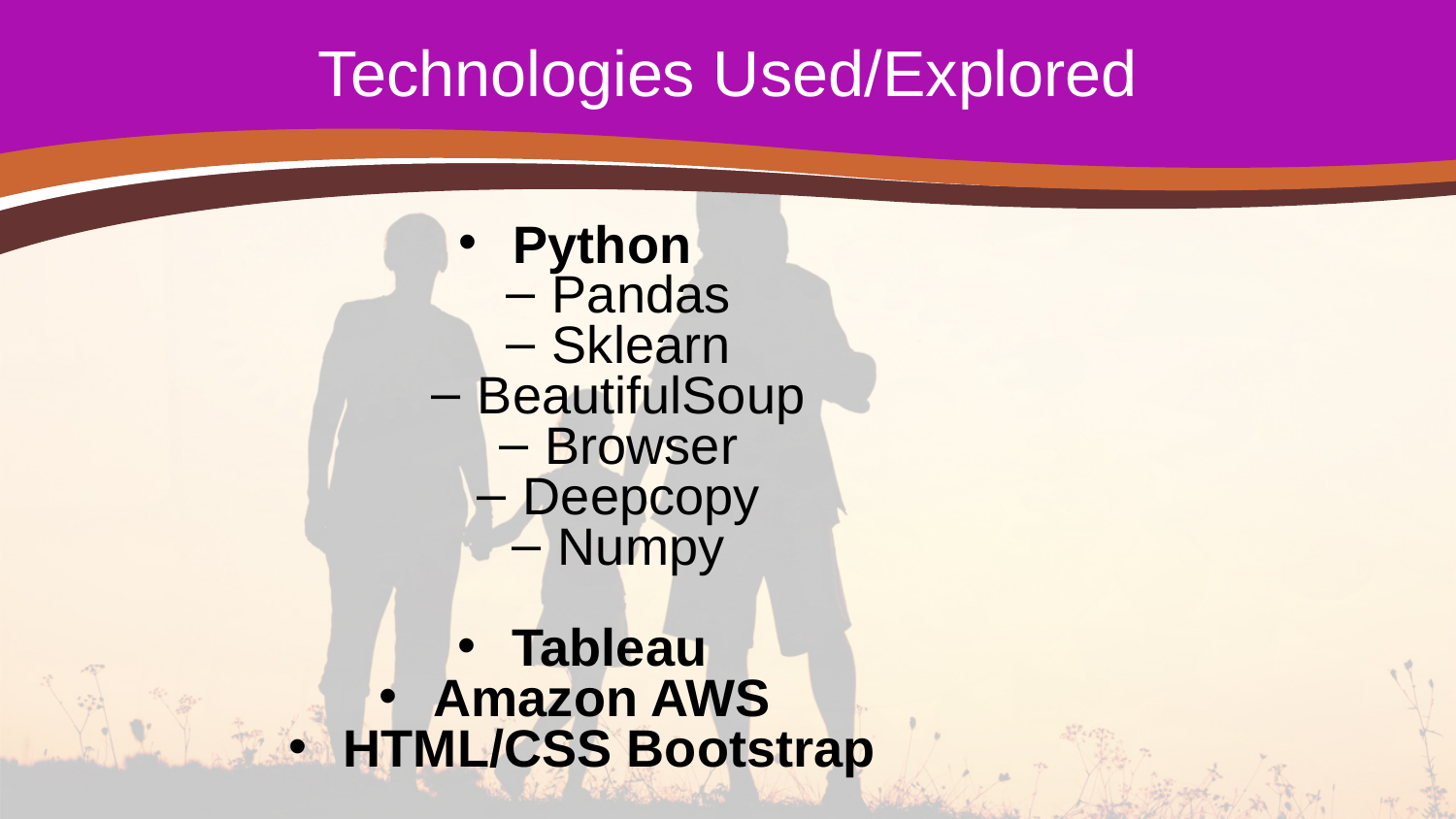

# Technologies Used/Explored
Python
Pandas
Sklearn
BeautifulSoup
Browser
Deepcopy
Numpy

Tableau
Amazon AWS
HTML/CSS Bootstrap